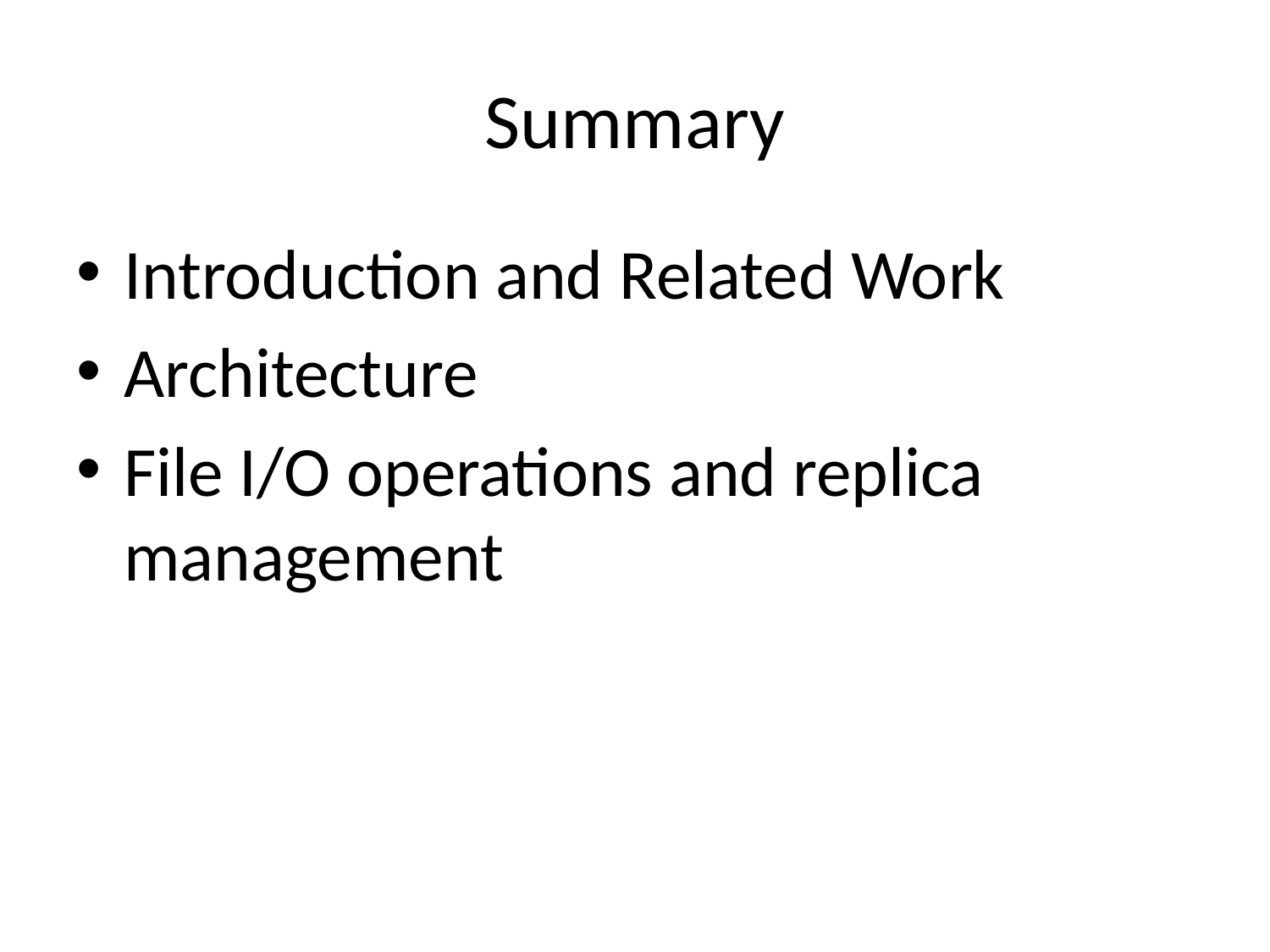

# Summary
Introduction and Related Work
Architecture
File I/O operations and replica management